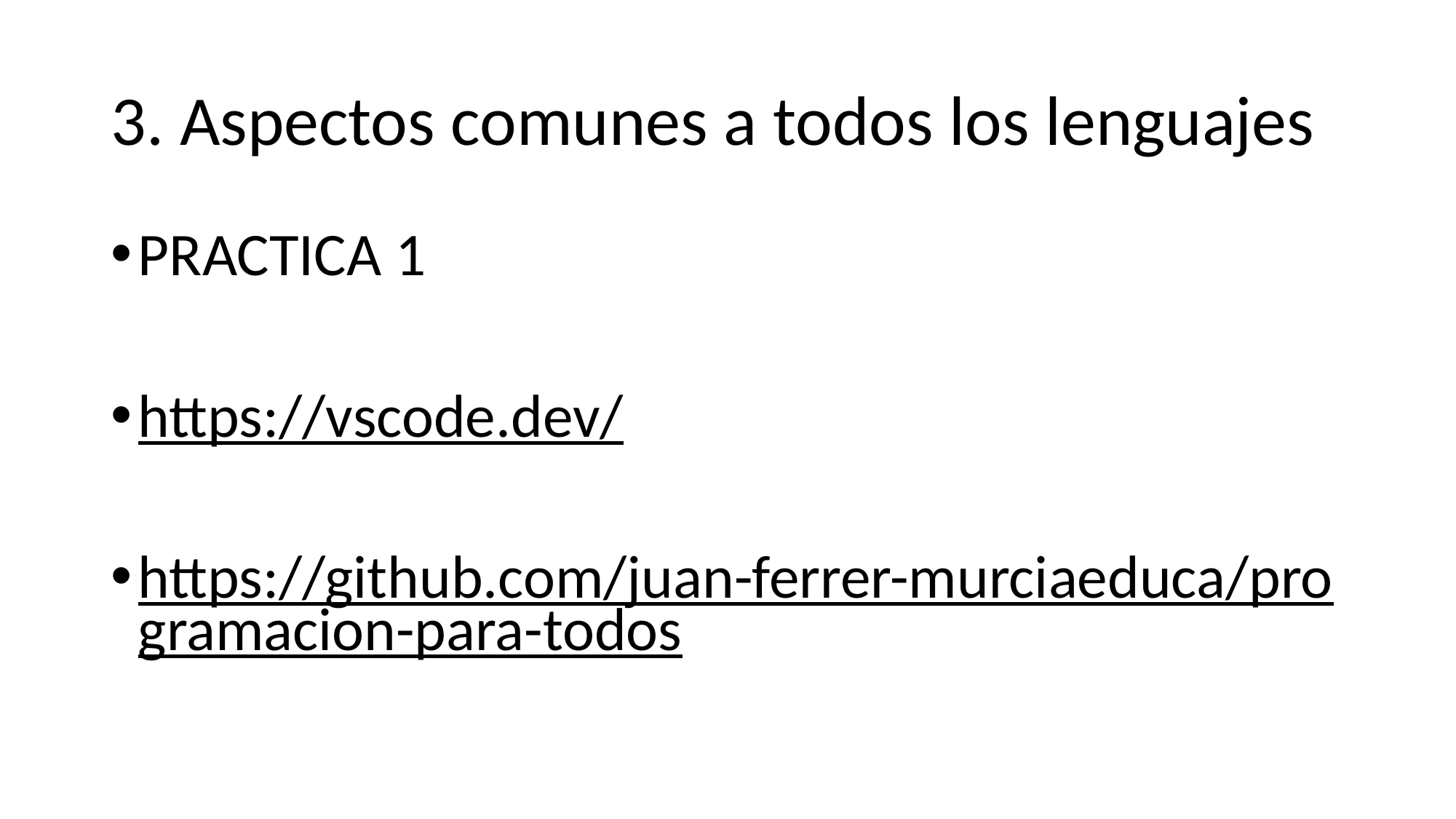

# 3. Aspectos comunes a todos los lenguajes
PRACTICA 1

https://vscode.dev/

https://github.com/juan-ferrer-murciaeduca/programacion-para-todos